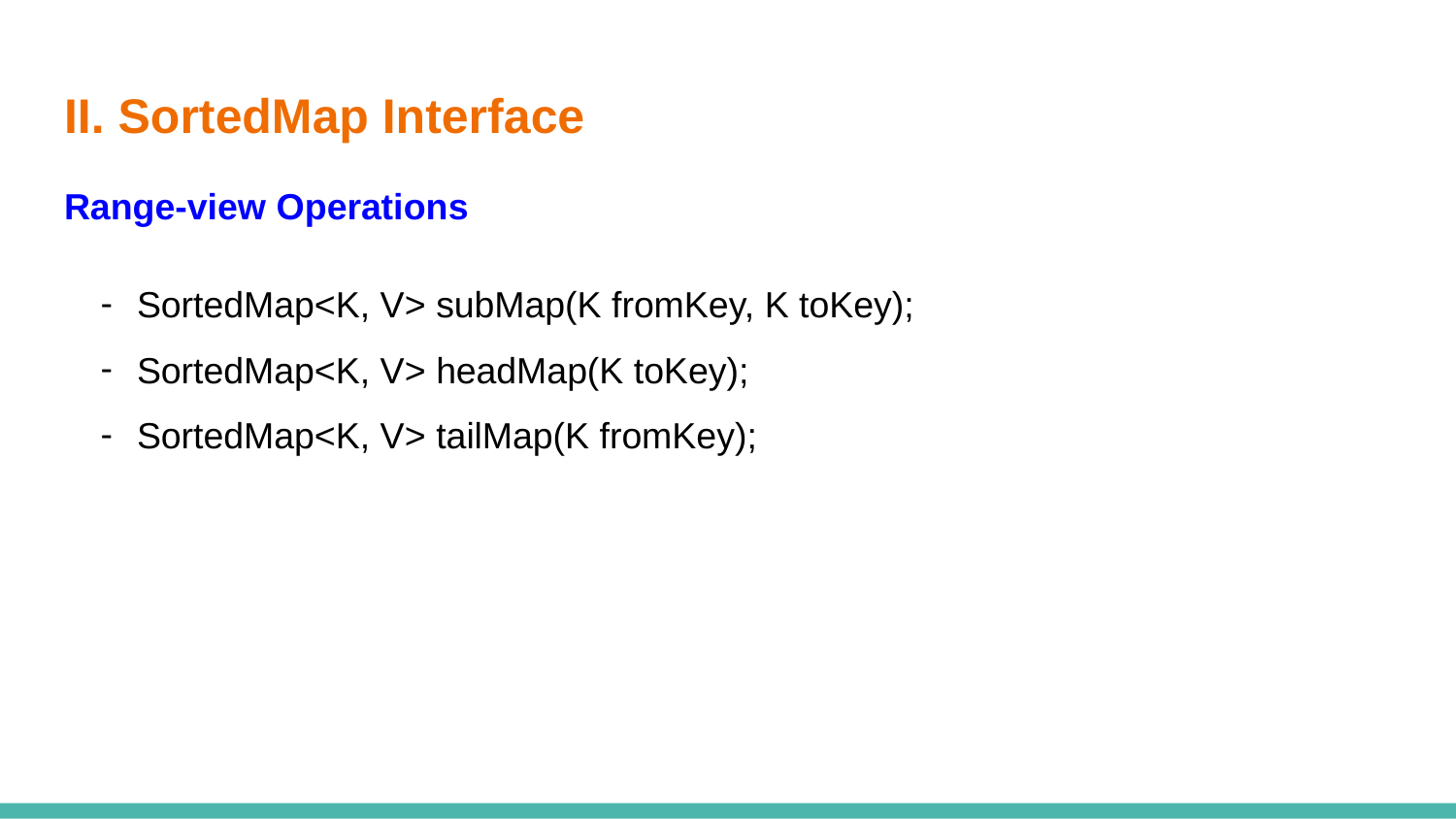

# II. SortedMap Interface
Range-view Operations
SortedMap<K, V> subMap(K fromKey, K toKey);
SortedMap<K, V> headMap(K toKey);
SortedMap<K, V> tailMap(K fromKey);